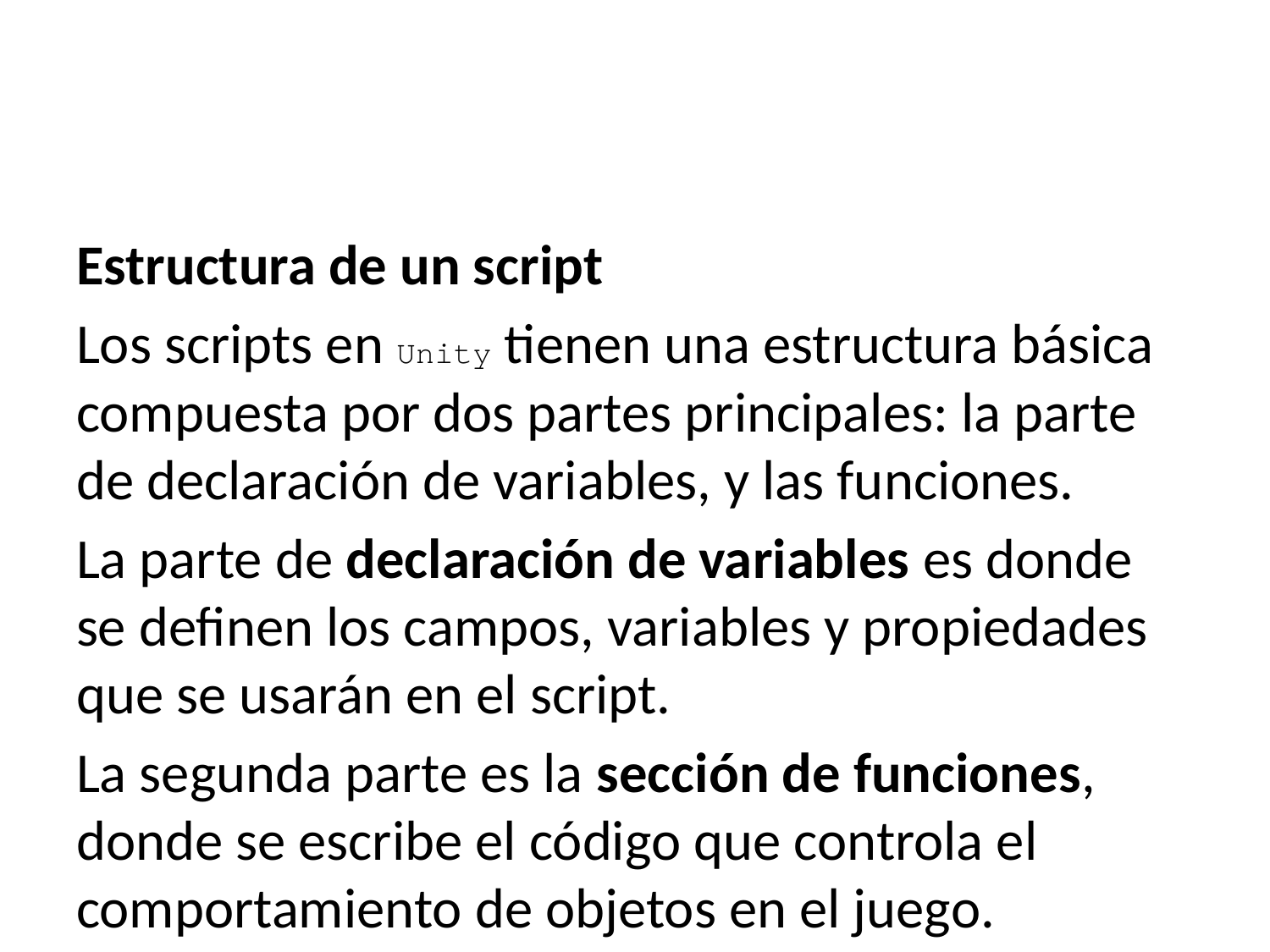

Estructura de un script
Los scripts en Unity tienen una estructura básica compuesta por dos partes principales: la parte de declaración de variables, y las funciones.
La parte de declaración de variables es donde se definen los campos, variables y propiedades que se usarán en el script.
La segunda parte es la sección de funciones, donde se escribe el código que controla el comportamiento de objetos en el juego.
La función Start() se llama al comienzo del juego (una vez) y generalmente se usa para inicializar variables y configurar el estado inicial del objeto.
La función Update() se llama una vez por frame y se usa para actualizar el estado del objeto.
Además de estas dos funciones, podemos crear todas las funciones que queramos para controlar el comportamiento de un objeto, desde eventos de entrada (como cuando un usuario presiona una tecla) hasta eventos de salida (como cuando un objeto sale del juego). Estas funciones se pueden llamar en el script para ejecutar el código deseado.
using System.Collections;
using System.Collections.Generic;
using UnityEngine;
public class NewBehaviourScript : MonoBehaviour
{
    // Start is called before the first frame update
    void Start()
    {
    }
    // Update is called once per frame
    void Update()
    {
    }
}
Errores de programación
Los errores de programación más comunes en Unity son errores de sintaxis. Estos se producen cuando el programador escribe algo de forma incorrecta, por ejemplo, olvidarse de poner ; al final de las líneas o cerrar un }, o escribiendo mal mayúsculas o minúsculas.
Si hay errores de sintaxis, Unity no podrá ejecutar el juego correctamente, por lo que el programador debe solucionar los errores antes de poder continuar.
Algunas de las formas más comunes de solucionar estos errores son comprobar el código con cuidado, revisar la documentación para asegurarse de que está escribiendo cada línea correctamente